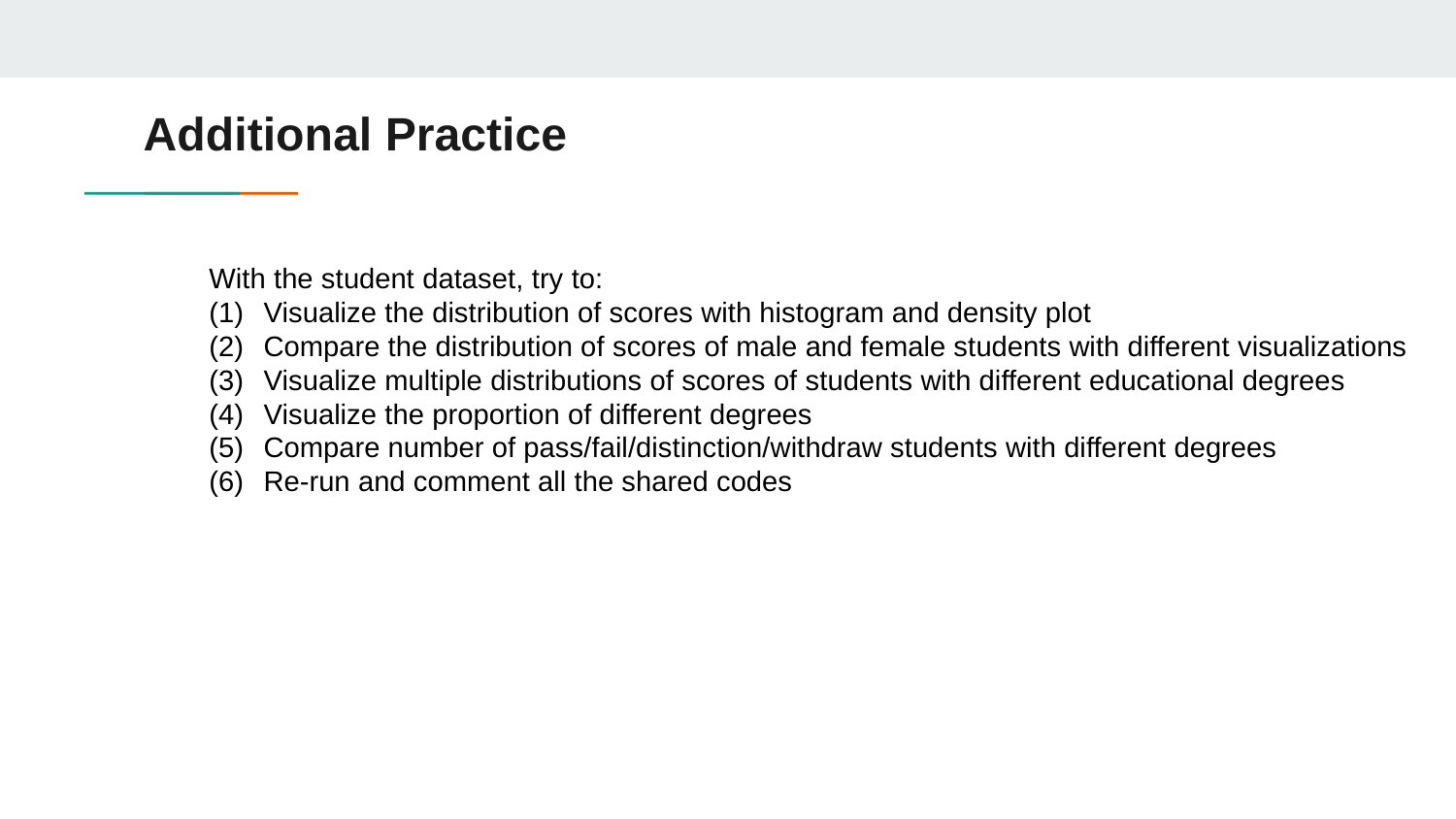

Additional Practice
With the student dataset, try to:
Visualize the distribution of scores with histogram and density plot
Compare the distribution of scores of male and female students with different visualizations
Visualize multiple distributions of scores of students with different educational degrees
Visualize the proportion of different degrees
Compare number of pass/fail/distinction/withdraw students with different degrees
Re-run and comment all the shared codes